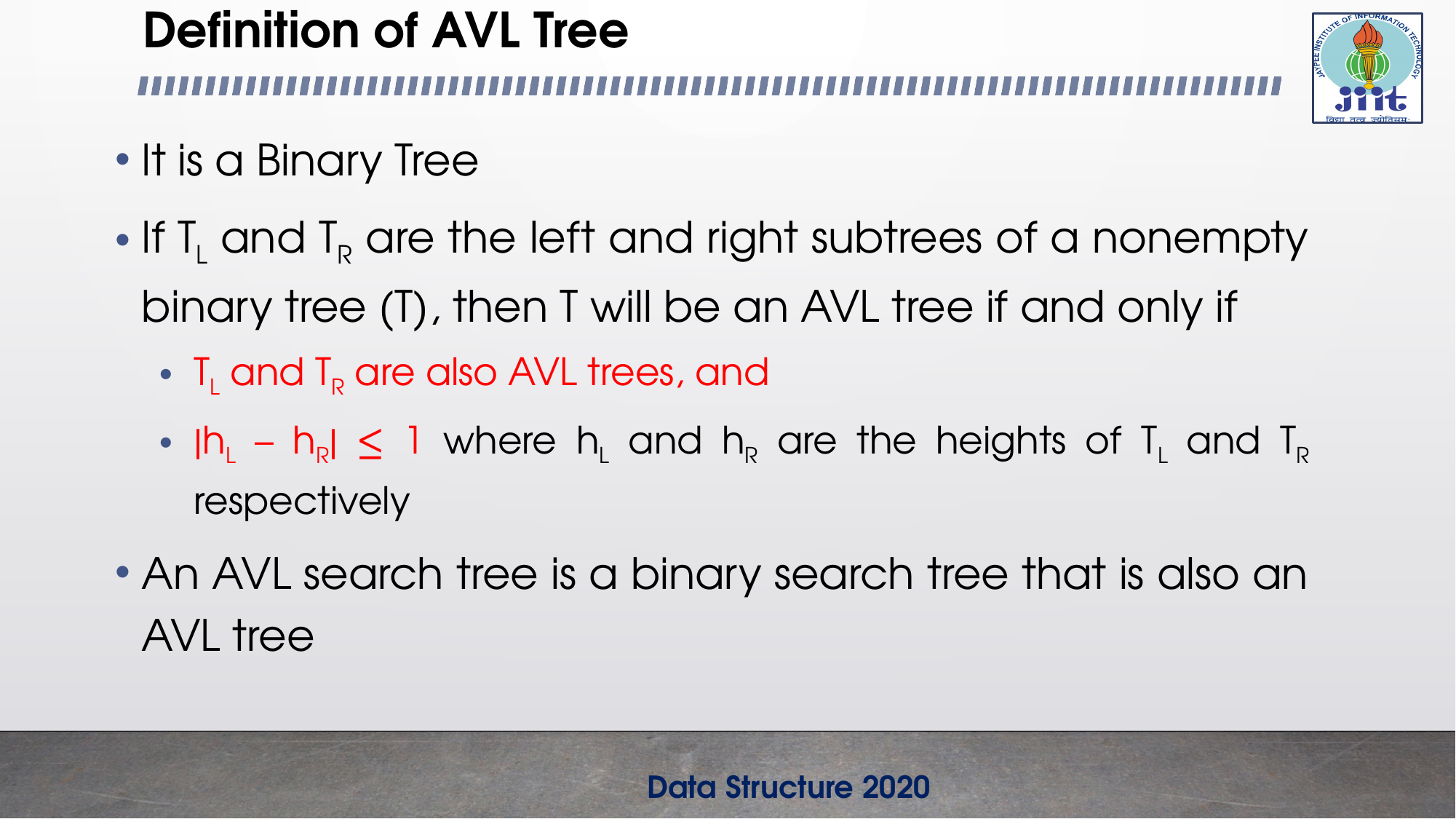

# Definition of AVL Tree
It is a Binary Tree
If TL and TR are the left and right subtrees of a nonempty binary tree (T), then T will be an AVL tree if and only if
TL and TR are also AVL trees, and
|hL – hR| ≤ 1 where hL and hR are the heights of TL and TR respectively
An AVL search tree is a binary search tree that is also an AVL tree